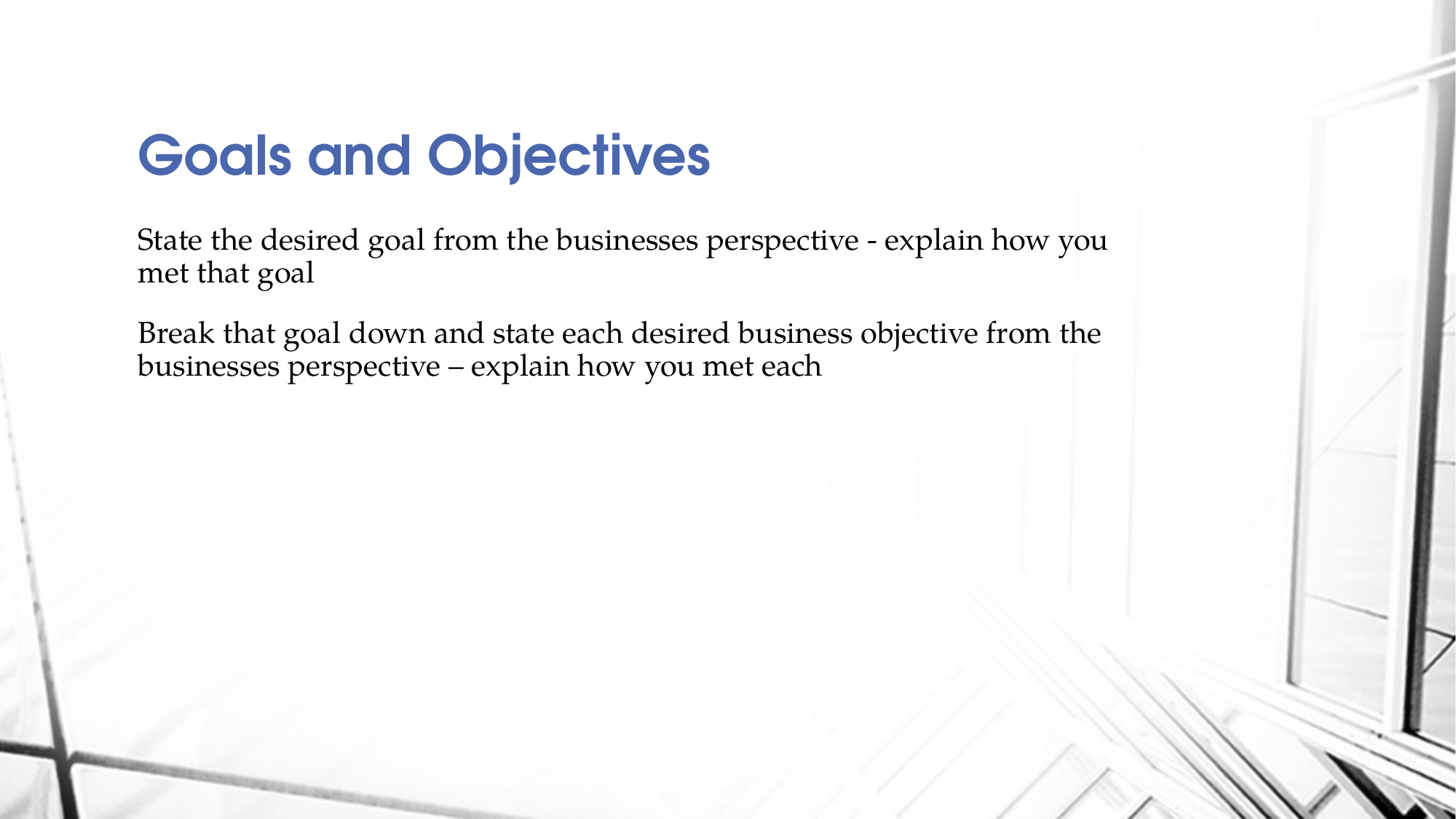

Goals and Objectives
State the desired goal from the businesses perspective - explain how you met that goal
Break that goal down and state each desired business objective from the businesses perspective – explain how you met each